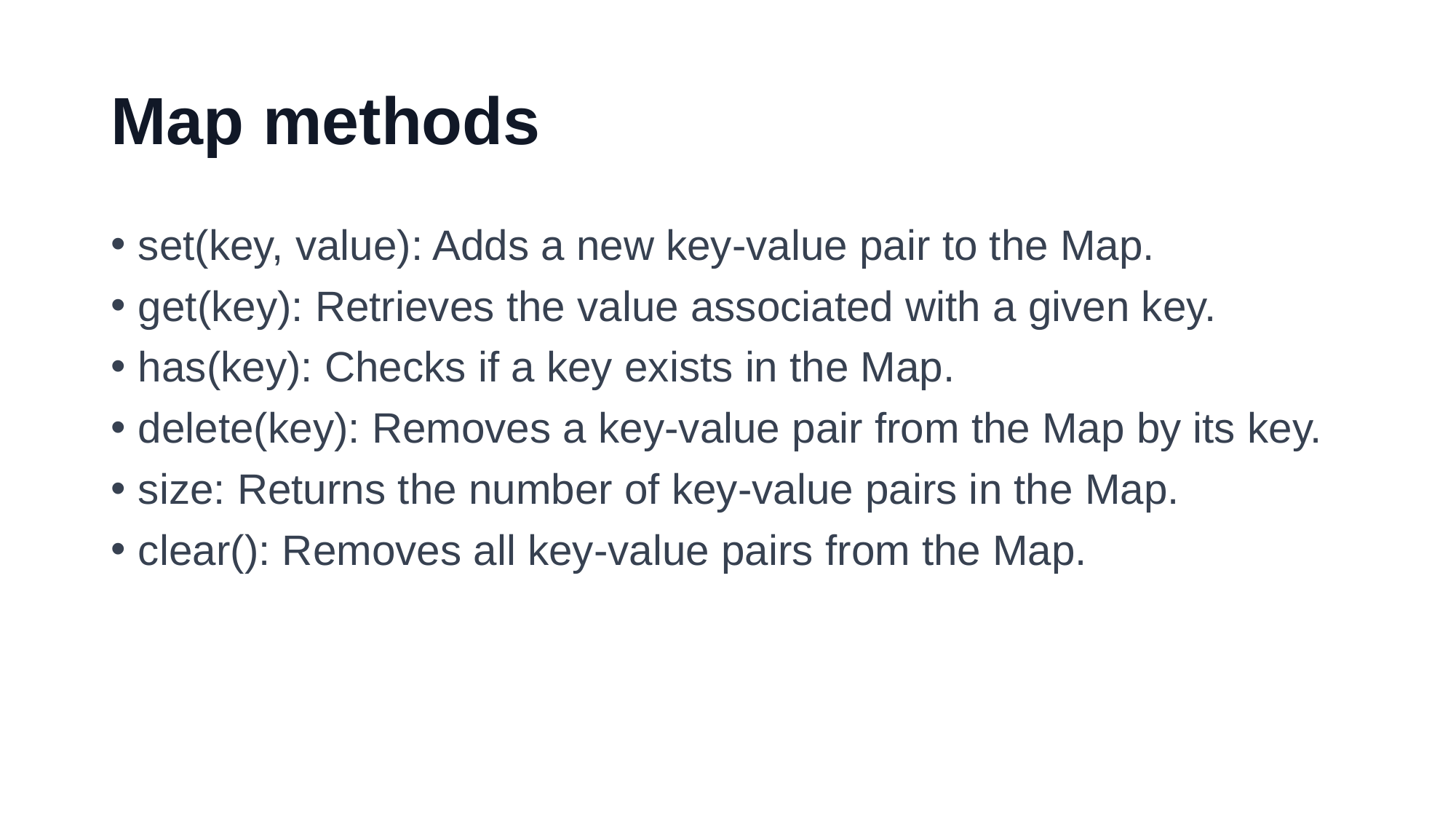

# Map methods
set(key, value): Adds a new key-value pair to the Map.
get(key): Retrieves the value associated with a given key.
has(key): Checks if a key exists in the Map.
delete(key): Removes a key-value pair from the Map by its key.
size: Returns the number of key-value pairs in the Map.
clear(): Removes all key-value pairs from the Map.